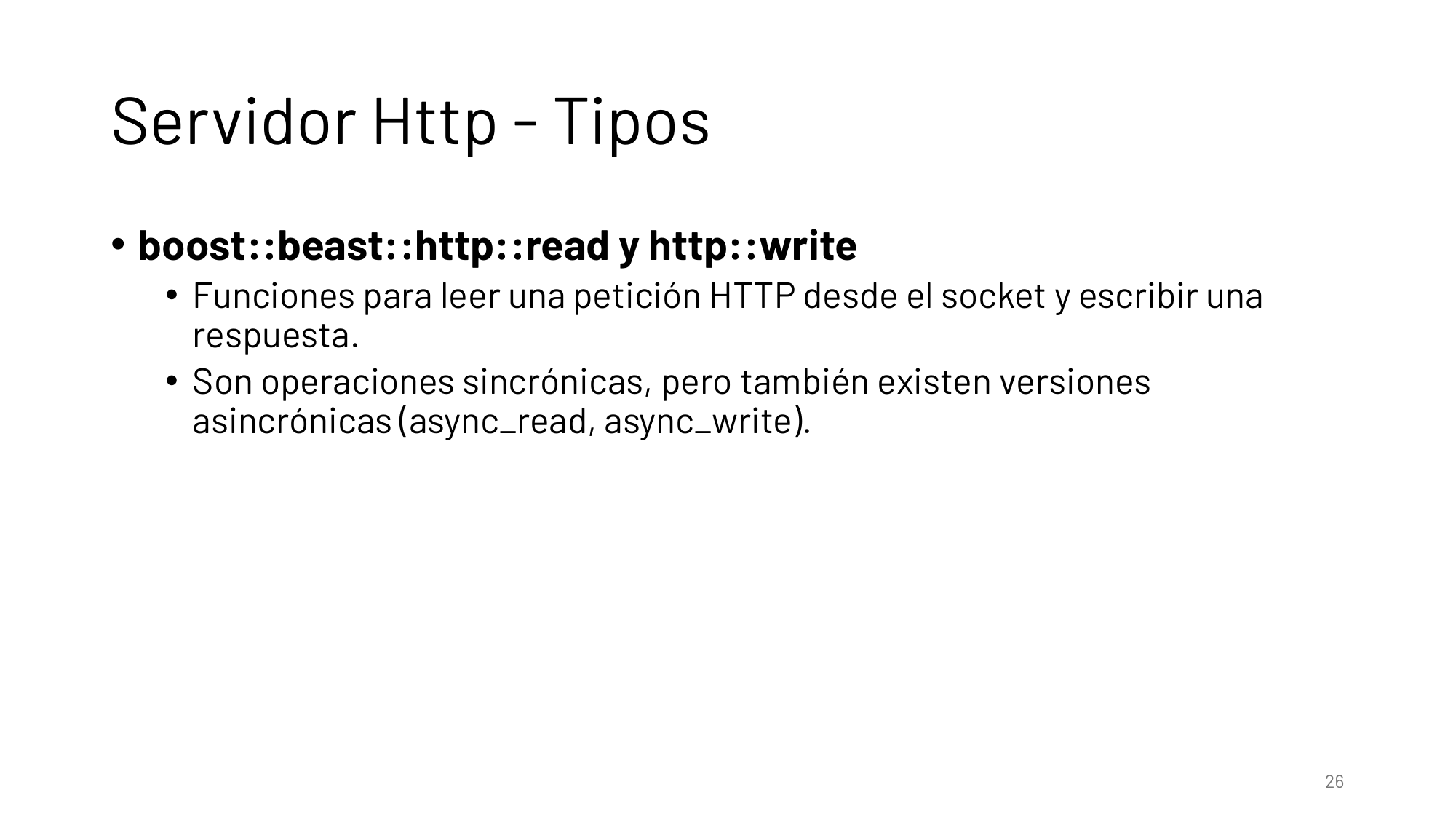

# Servidor Http - Tipos
boost::beast::http::read y http::write
Funciones para leer una petición HTTP desde el socket y escribir una respuesta.
Son operaciones sincrónicas, pero también existen versiones asincrónicas (async_read, async_write).
26